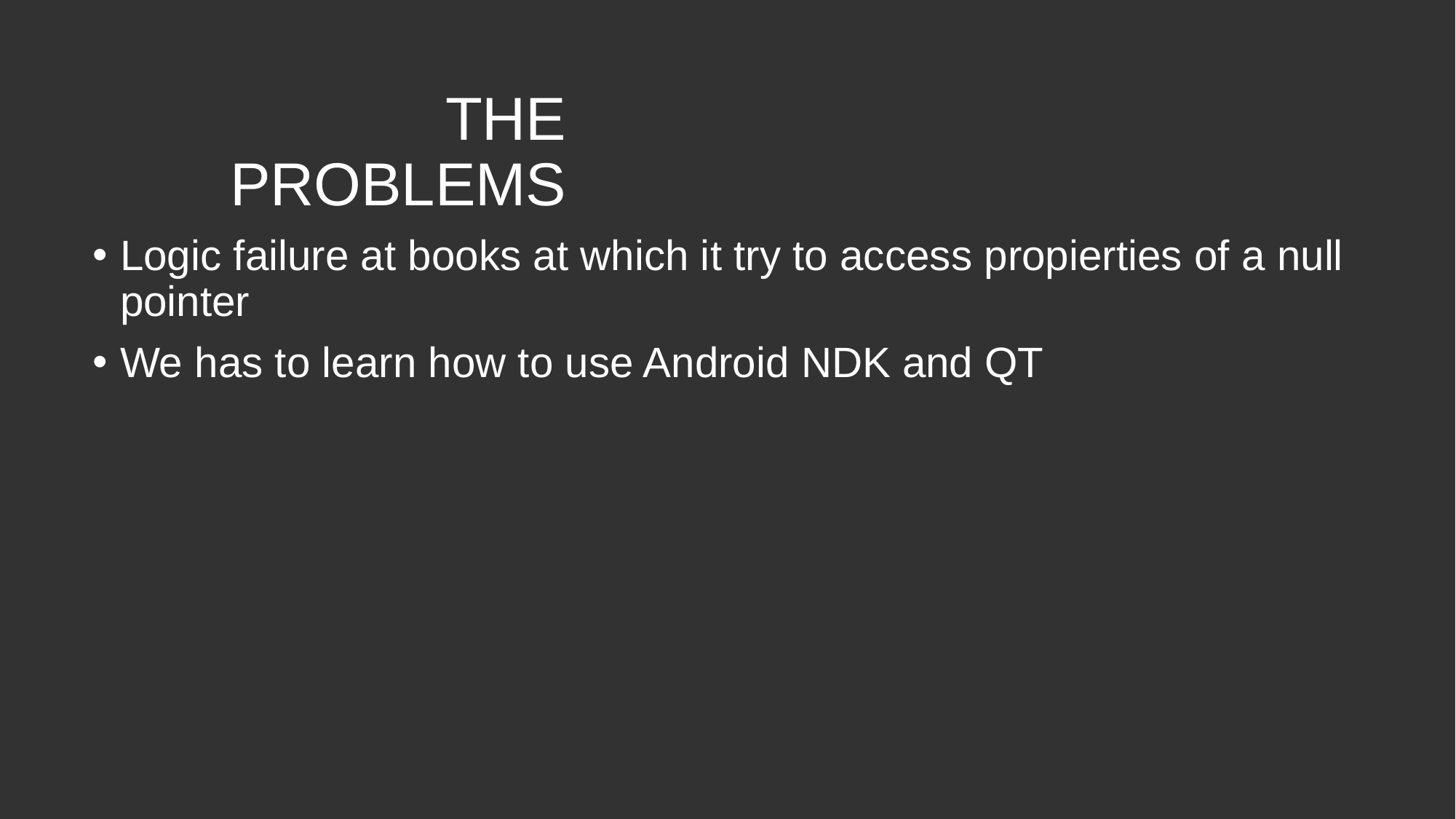

# THE PROBLEMS
Logic failure at books at which it try to access propierties of a null pointer
We has to learn how to use Android NDK and QT